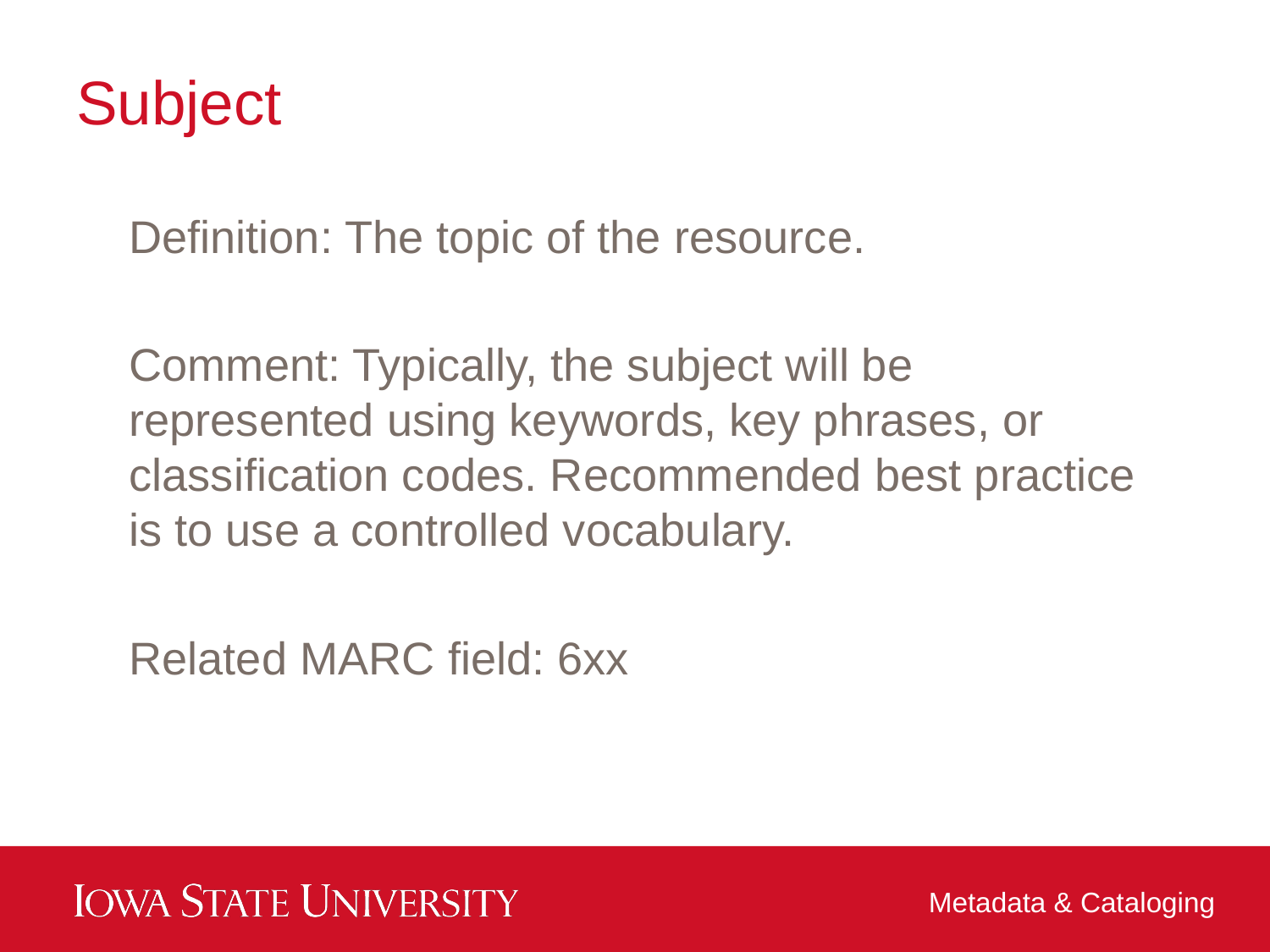

# Subject
Definition: The topic of the resource.

Comment: Typically, the subject will be represented using keywords, key phrases, or classification codes. Recommended best practice is to use a controlled vocabulary.

Related MARC field: 6xx